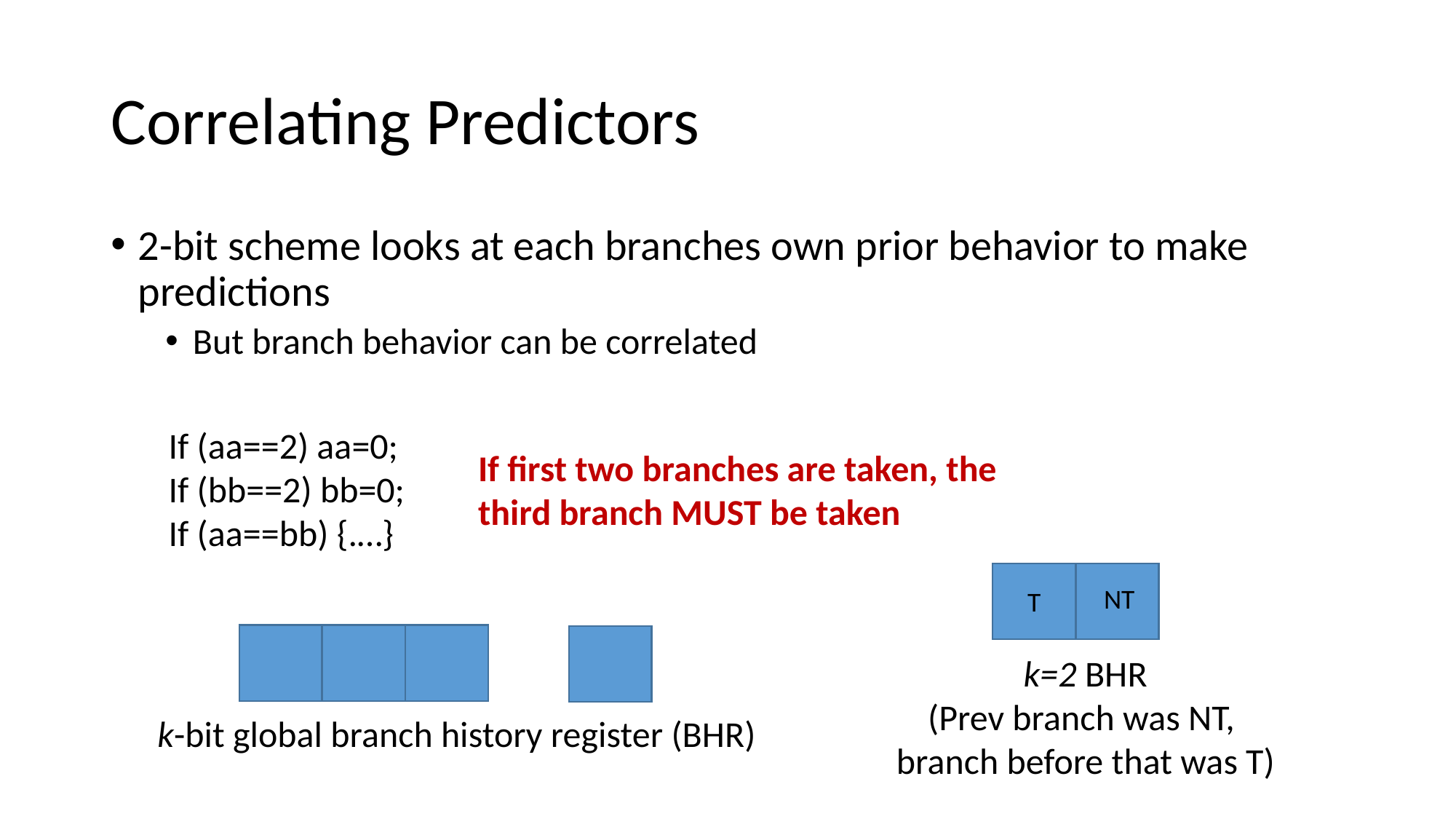

# Correlating Predictors
2-bit scheme looks at each branches own prior behavior to make predictions
But branch behavior can be correlated

If (aa==2) aa=0;
If (bb==2) bb=0;
If (aa==bb) {.…}
If first two branches are taken, the third branch MUST be taken

NT
T

k=2 BHR
(Prev branch was NT,
branch before that was T)
k-bit global branch history register (BHR)